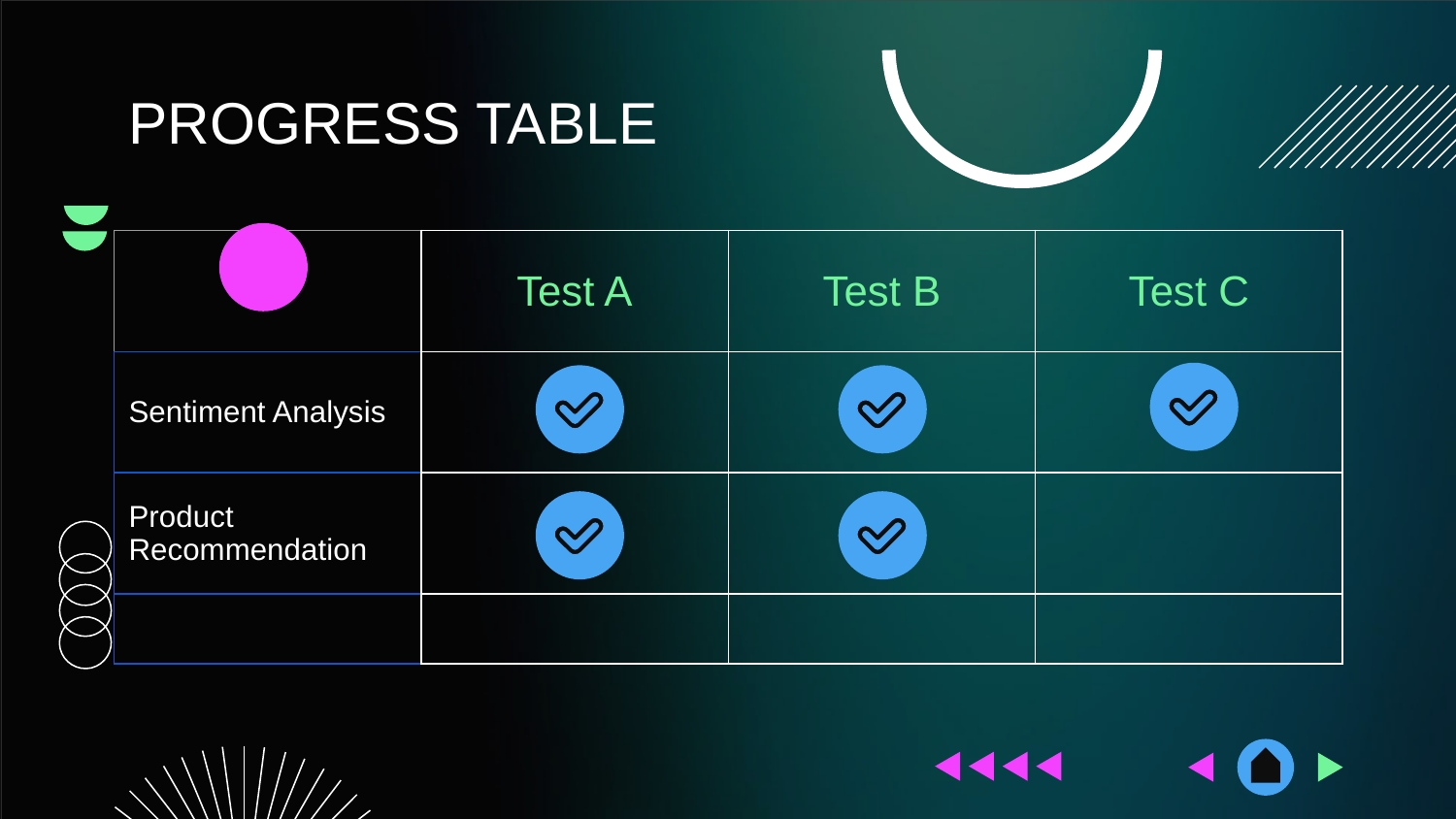

# PROGRESS TABLE

|  | Test A | Test B | Test C |
| --- | --- | --- | --- |
| Sentiment Analysis |  |  |  |
| Product Recommendation |  |  |  |
|  |  |  |  |